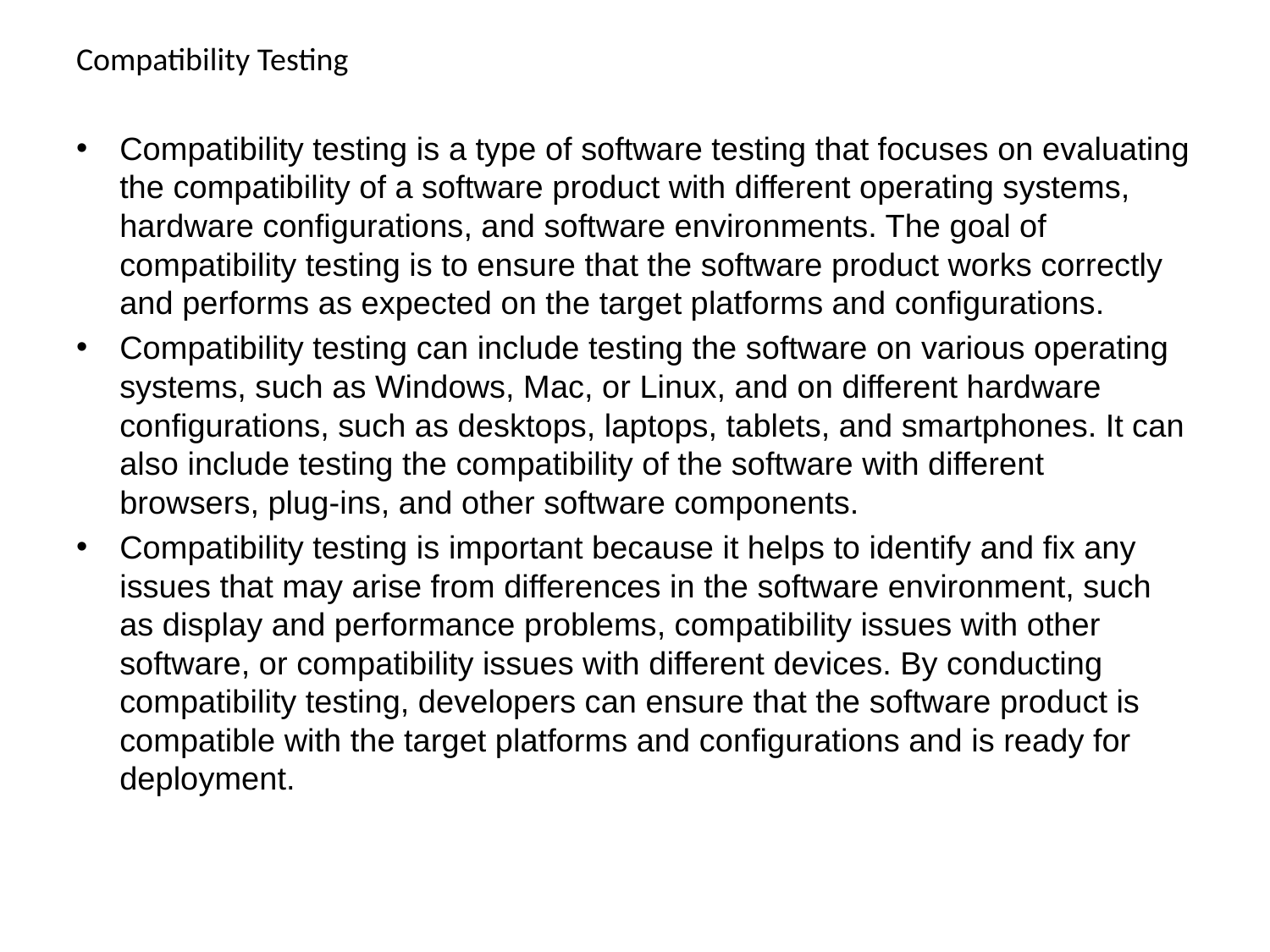

Compatibility Testing

Compatibility testing is a type of software testing that focuses on evaluating the compatibility of a software product with different operating systems, hardware configurations, and software environments. The goal of compatibility testing is to ensure that the software product works correctly and performs as expected on the target platforms and configurations.
Compatibility testing can include testing the software on various operating systems, such as Windows, Mac, or Linux, and on different hardware configurations, such as desktops, laptops, tablets, and smartphones. It can also include testing the compatibility of the software with different browsers, plug-ins, and other software components.
Compatibility testing is important because it helps to identify and fix any issues that may arise from differences in the software environment, such as display and performance problems, compatibility issues with other software, or compatibility issues with different devices. By conducting compatibility testing, developers can ensure that the software product is compatible with the target platforms and configurations and is ready for deployment.